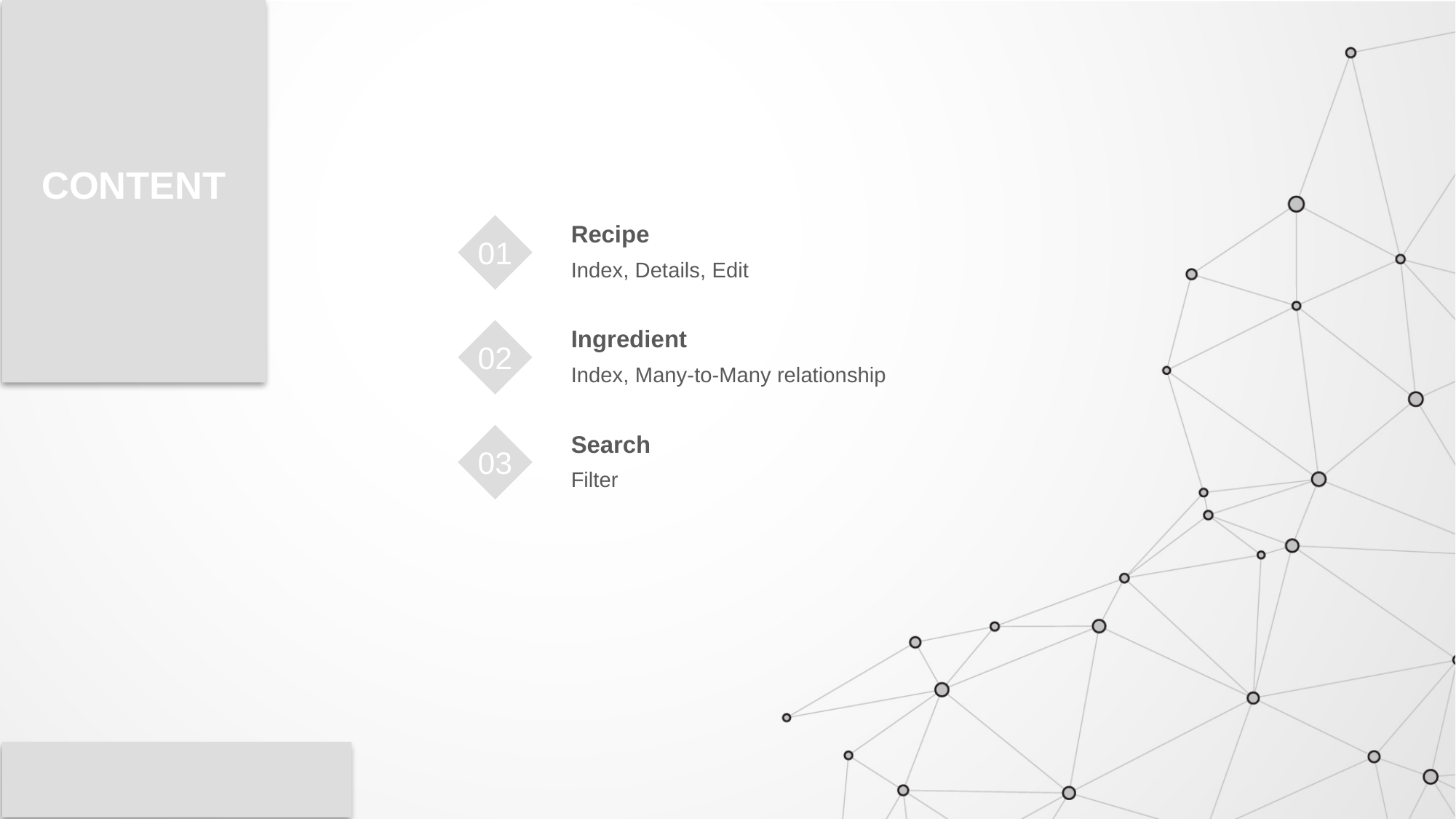

CONTENT
01
Recipe
Index, Details, Edit
02
Ingredient
Index, Many-to-Many relationship
03
Search
Filter